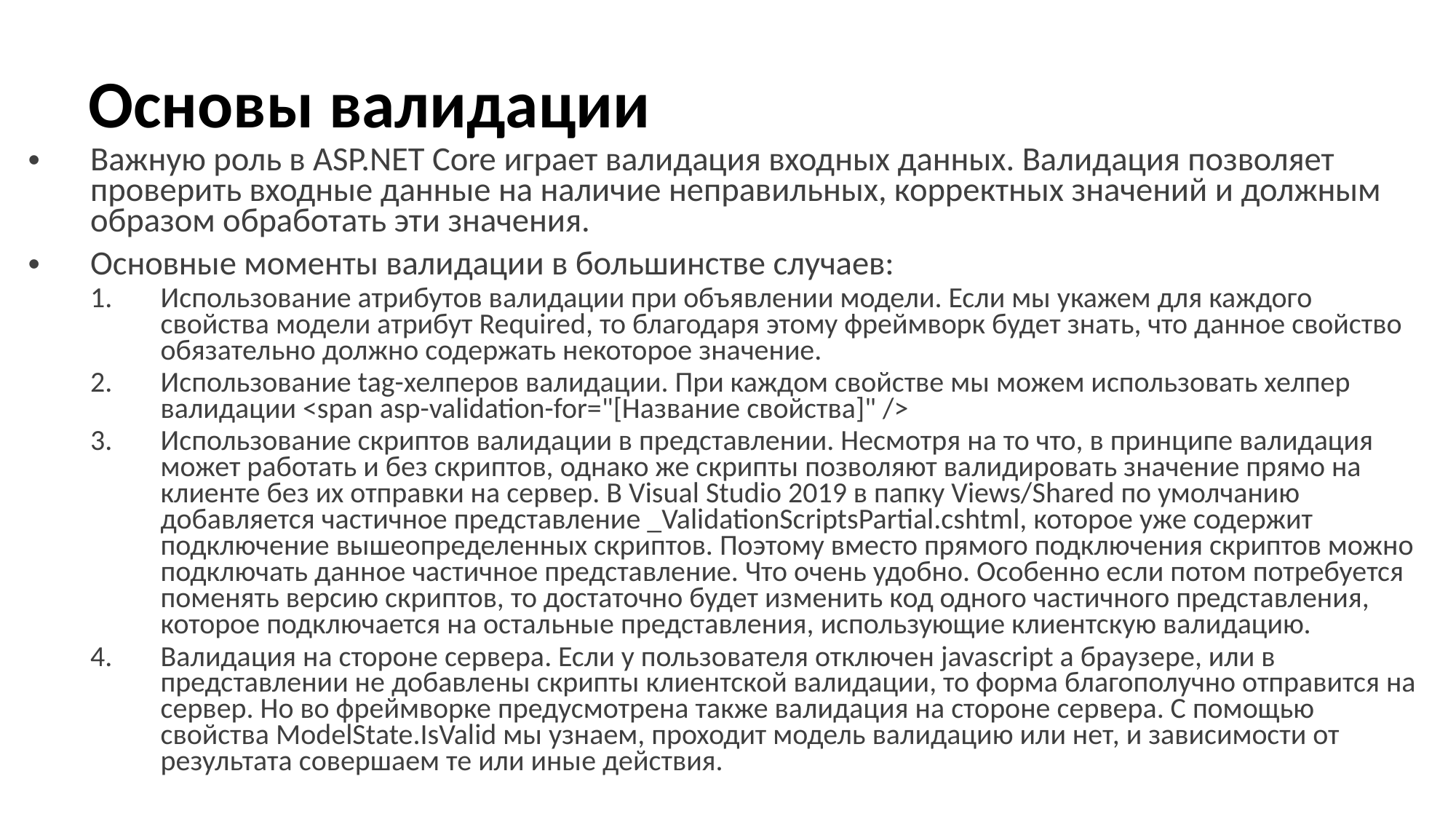

# Основы валидации
Важную роль в ASP.NET Core играет валидация входных данных. Валидация позволяет проверить входные данные на наличие неправильных, корректных значений и должным образом обработать эти значения.
Основные моменты валидации в большинстве случаев:
Использование атрибутов валидации при объявлении модели. Если мы укажем для каждого свойства модели атрибут Required, то благодаря этому фреймворк будет знать, что данное свойство обязательно должно содержать некоторое значение.
Использование tag-хелперов валидации. При каждом свойстве мы можем использовать хелпер валидации <span asp-validation-for="[Название свойства]" />
Использование скриптов валидации в представлении. Несмотря на то что, в принципе валидация может работать и без скриптов, однако же скрипты позволяют валидировать значение прямо на клиенте без их отправки на сервер. В Visual Studio 2019 в папку Views/Shared по умолчанию добавляется частичное представление _ValidationScriptsPartial.cshtml, которое уже содержит подключение вышеопределенных скриптов. Поэтому вместо прямого подключения скриптов можно подключать данное частичное представление. Что очень удобно. Особенно если потом потребуется поменять версию скриптов, то достаточно будет изменить код одного частичного представления, которое подключается на остальные представления, использующие клиентскую валидацию.
Валидация на стороне сервера. Если у пользователя отключен javascript а браузере, или в представлении не добавлены скрипты клиентской валидации, то форма благополучно отправится на сервер. Но во фреймворке предусмотрена также валидация на стороне сервера. С помощью свойства ModelState.IsValid мы узнаем, проходит модель валидацию или нет, и зависимости от результата совершаем те или иные действия.